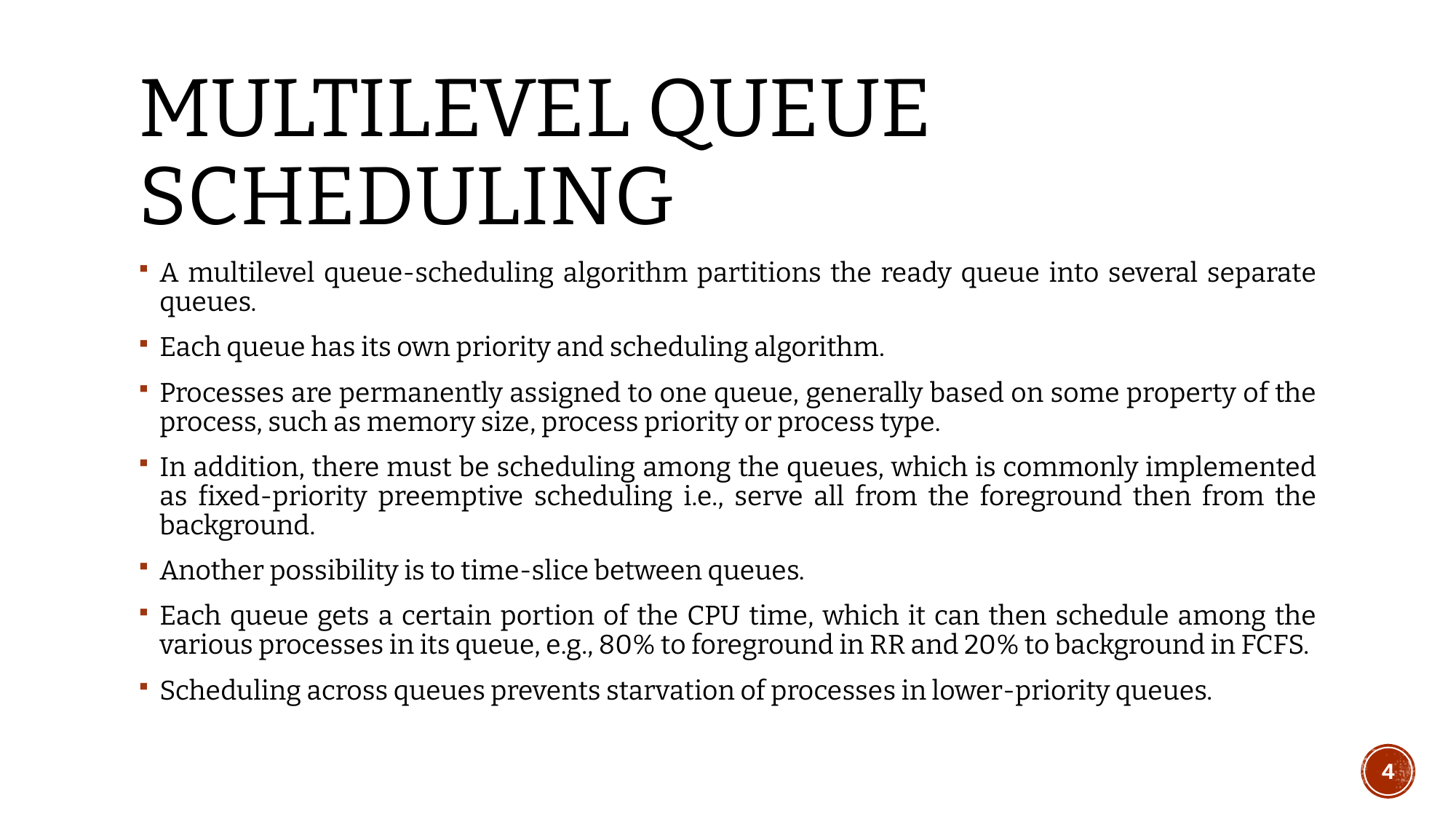

# Multilevel Queue Scheduling
A multilevel queue-scheduling algorithm partitions the ready queue into several separate queues.
Each queue has its own priority and scheduling algorithm.
Processes are permanently assigned to one queue, generally based on some property of the process, such as memory size, process priority or process type.
In addition, there must be scheduling among the queues, which is commonly implemented as fixed-priority preemptive scheduling i.e., serve all from the foreground then from the background.
Another possibility is to time-slice between queues.
Each queue gets a certain portion of the CPU time, which it can then schedule among the various processes in its queue, e.g., 80% to foreground in RR and 20% to background in FCFS.
Scheduling across queues prevents starvation of processes in lower-priority queues.
4